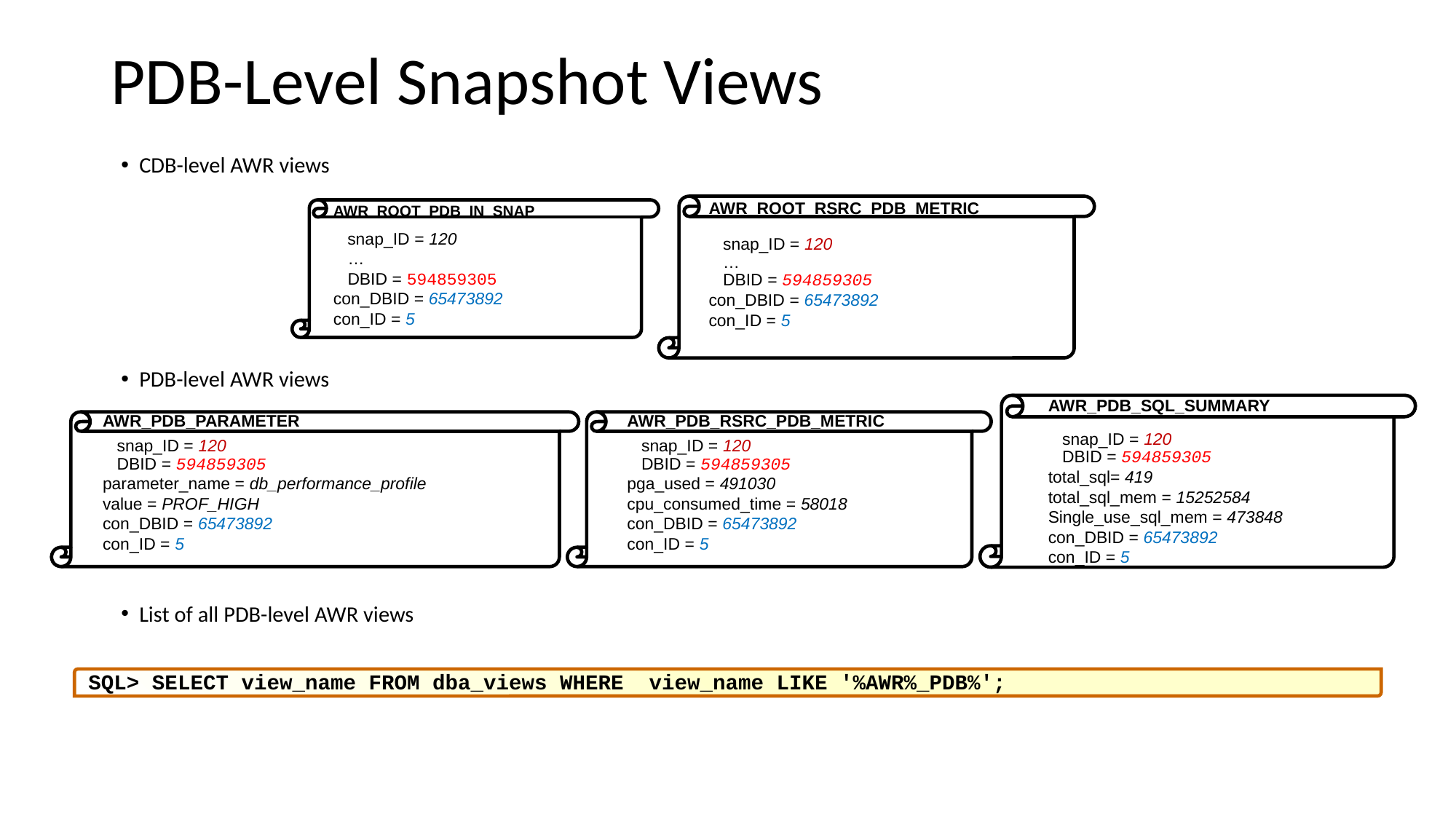

# PDB-Level Snapshot Views
CDB-level AWR views

PDB-level AWR views

List of all PDB-level AWR views
AWR_ROOT_RSRC_PDB_METRIC
snap_ID = 120
…
DBID = 594859305
con_DBID = 65473892
con_ID = 5

AWR_ROOT_PDB_IN_SNAP
   snap_ID = 120
…
DBID = 594859305
con_DBID = 65473892
con_ID = 5

AWR_PDB_SQL_SUMMARY
snap_ID = 120
DBID = 594859305
total_sql= 419
total_sql_mem = 15252584
Single_use_sql_mem = 473848
con_DBID = 65473892
con_ID = 5

AWR_PDB_PARAMETER
snap_ID = 120
DBID = 594859305
parameter_name = db_performance_profile
value = PROF_HIGH
con_DBID = 65473892
con_ID = 5
AWR_PDB_RSRC_PDB_METRIC
snap_ID = 120
DBID = 594859305
pga_used = 491030
cpu_consumed_time = 58018
con_DBID = 65473892
con_ID = 5

SQL> SELECT view_name FROM dba_views WHERE  view_name LIKE '%AWR%_PDB%';